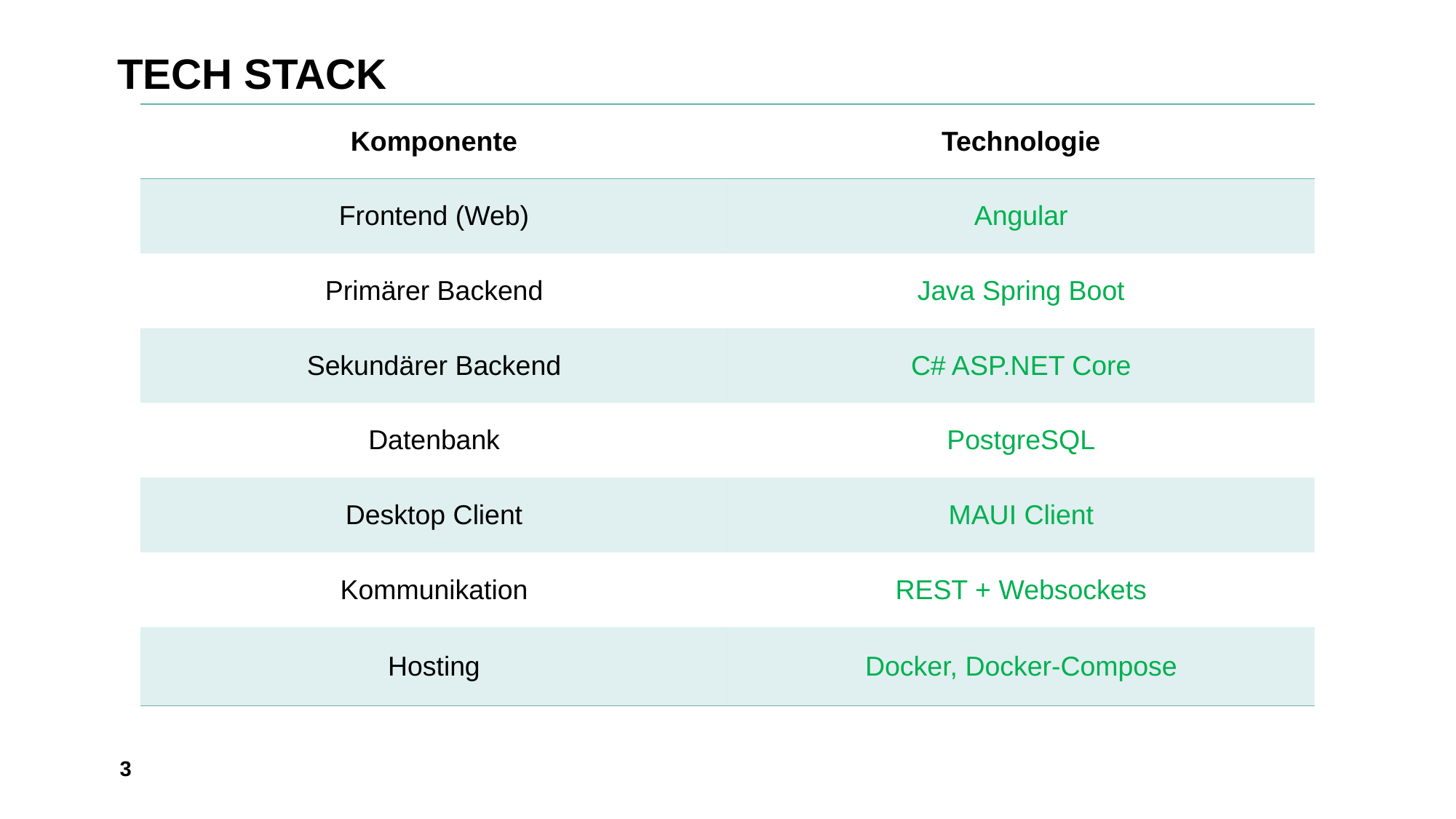

# Tech stack
| Komponente | Technologie |
| --- | --- |
| Frontend (Web) | Angular |
| Primärer Backend | Java Spring Boot |
| Sekundärer Backend | C# ASP.NET Core |
| Datenbank | PostgreSQL |
| Desktop Client | MAUI Client |
| Kommunikation | REST + Websockets |
| Hosting | Docker, Docker-Compose |
3